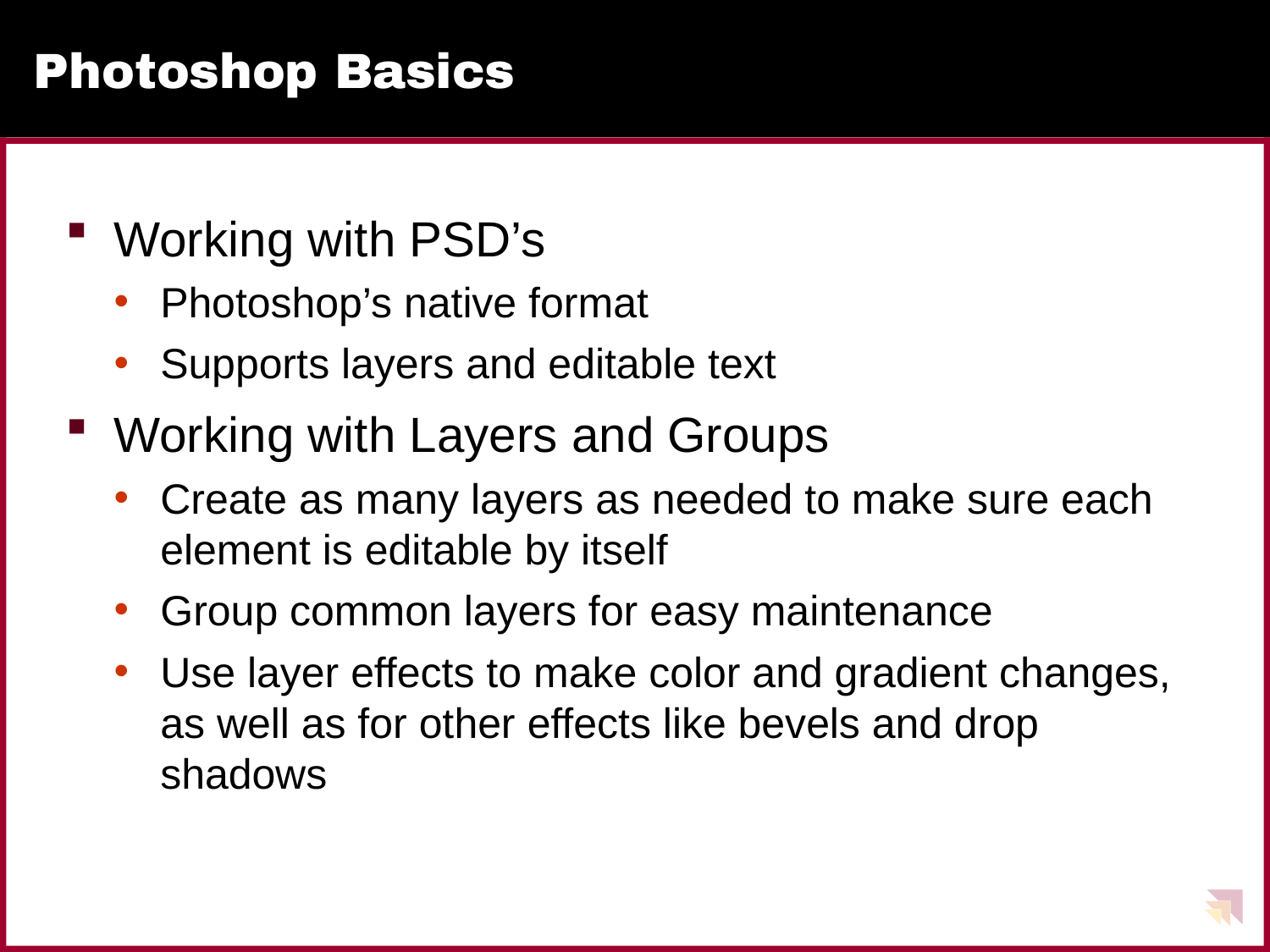

# Photoshop Basics
Working with PSD’s
Photoshop’s native format
Supports layers and editable text
Working with Layers and Groups
Create as many layers as needed to make sure each element is editable by itself
Group common layers for easy maintenance
Use layer effects to make color and gradient changes, as well as for other effects like bevels and drop shadows